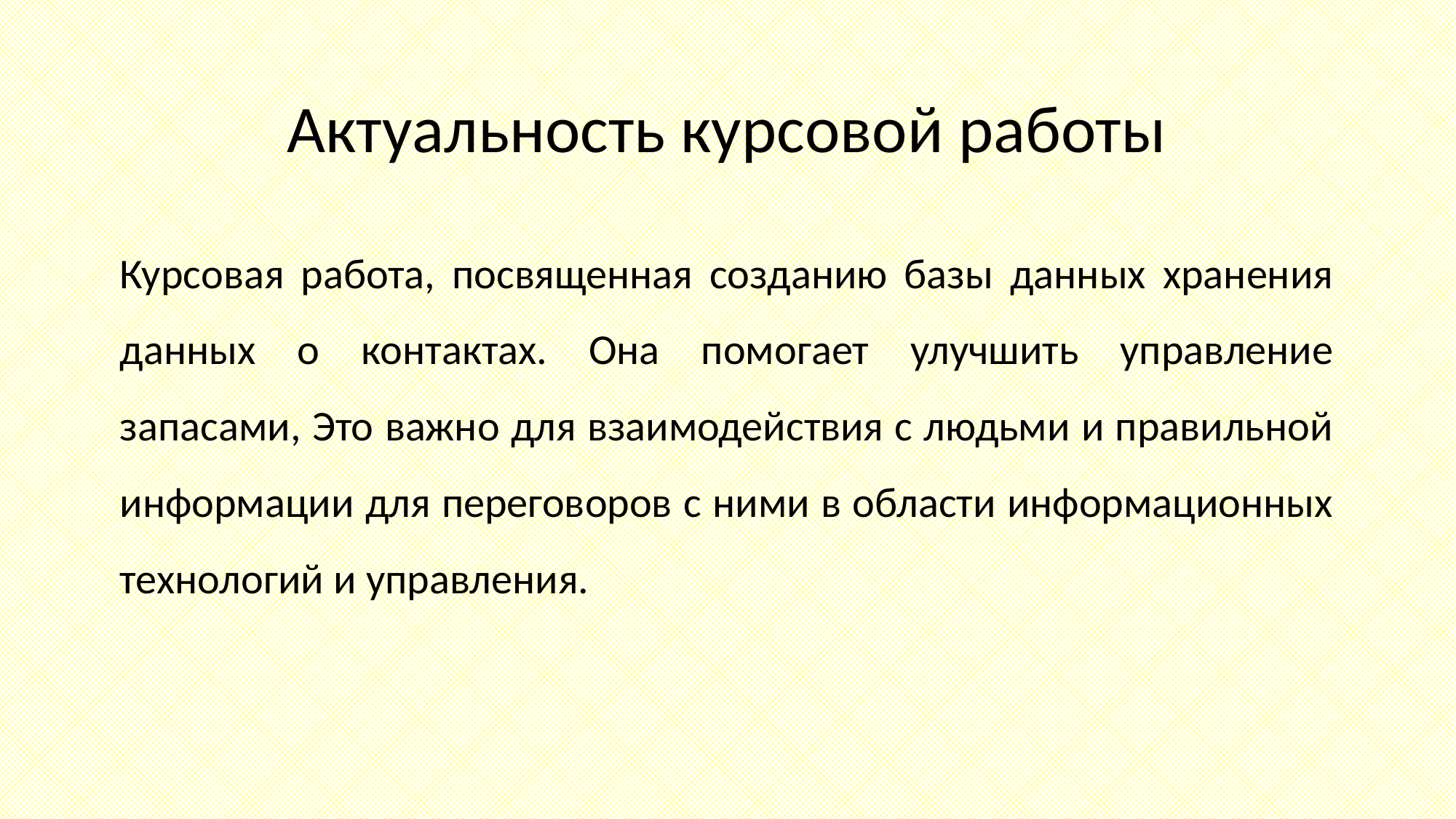

# Актуальность курсовой работы
Курсовая работа, посвященная созданию базы данных хранения данных о контактах. Она помогает улучшить управление запасами, Это важно для взаимодействия с людьми и правильной информации для переговоров с ними в области информационных технологий и управления.